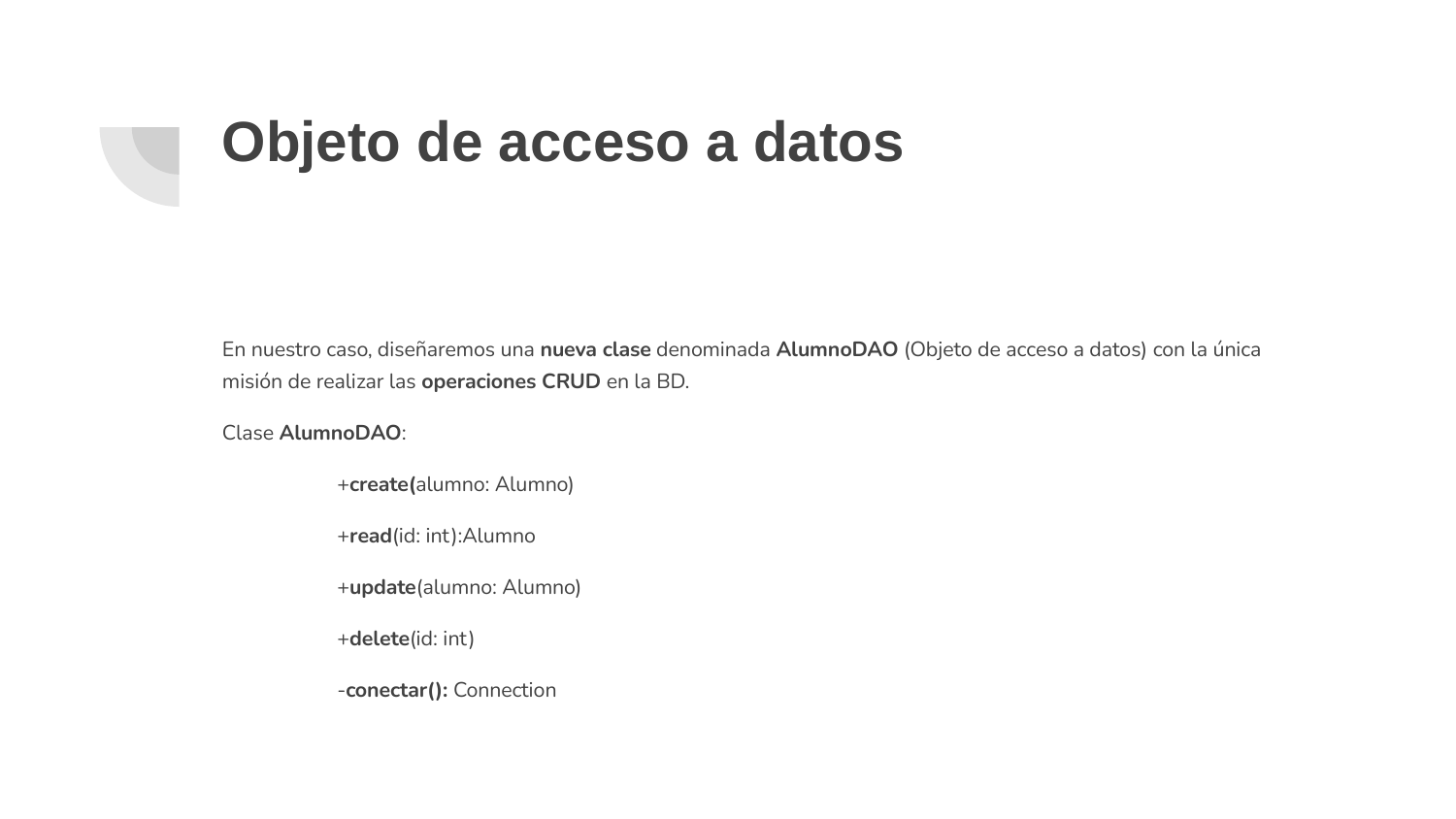

# Objeto de acceso a datos
En nuestro caso, diseñaremos una nueva clase denominada AlumnoDAO (Objeto de acceso a datos) con la única misión de realizar las operaciones CRUD en la BD.
Clase AlumnoDAO:
	+create(alumno: Alumno)
	+read(id: int):Alumno
	+update(alumno: Alumno)
	+delete(id: int)
	-conectar(): Connection